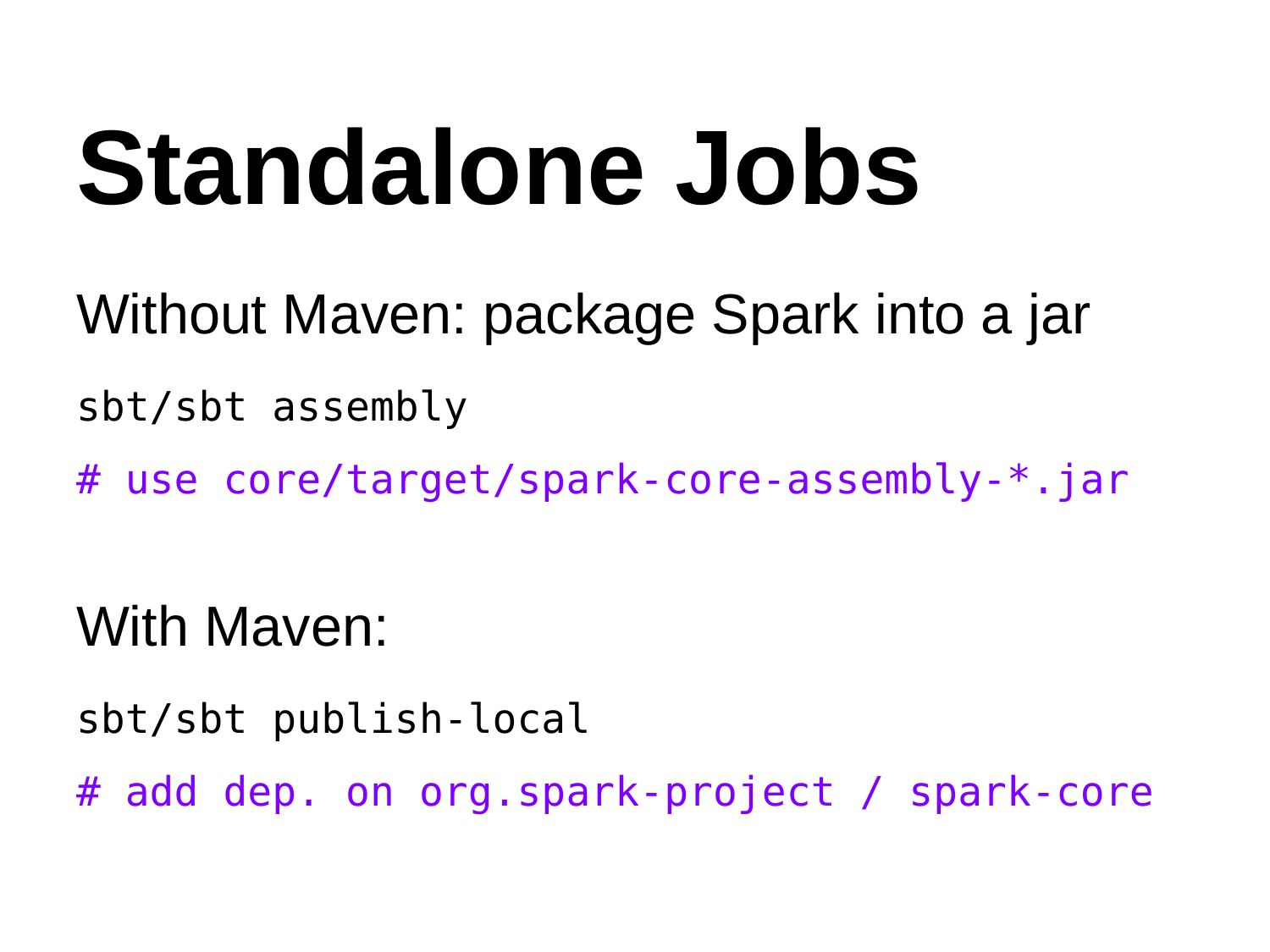

# Standalone Jobs
Without Maven: package Spark into a jar
sbt/sbt assembly
# use core/target/spark-core-assembly-*.jar

With Maven:
sbt/sbt publish-local
# add dep. on org.spark-project / spark-core